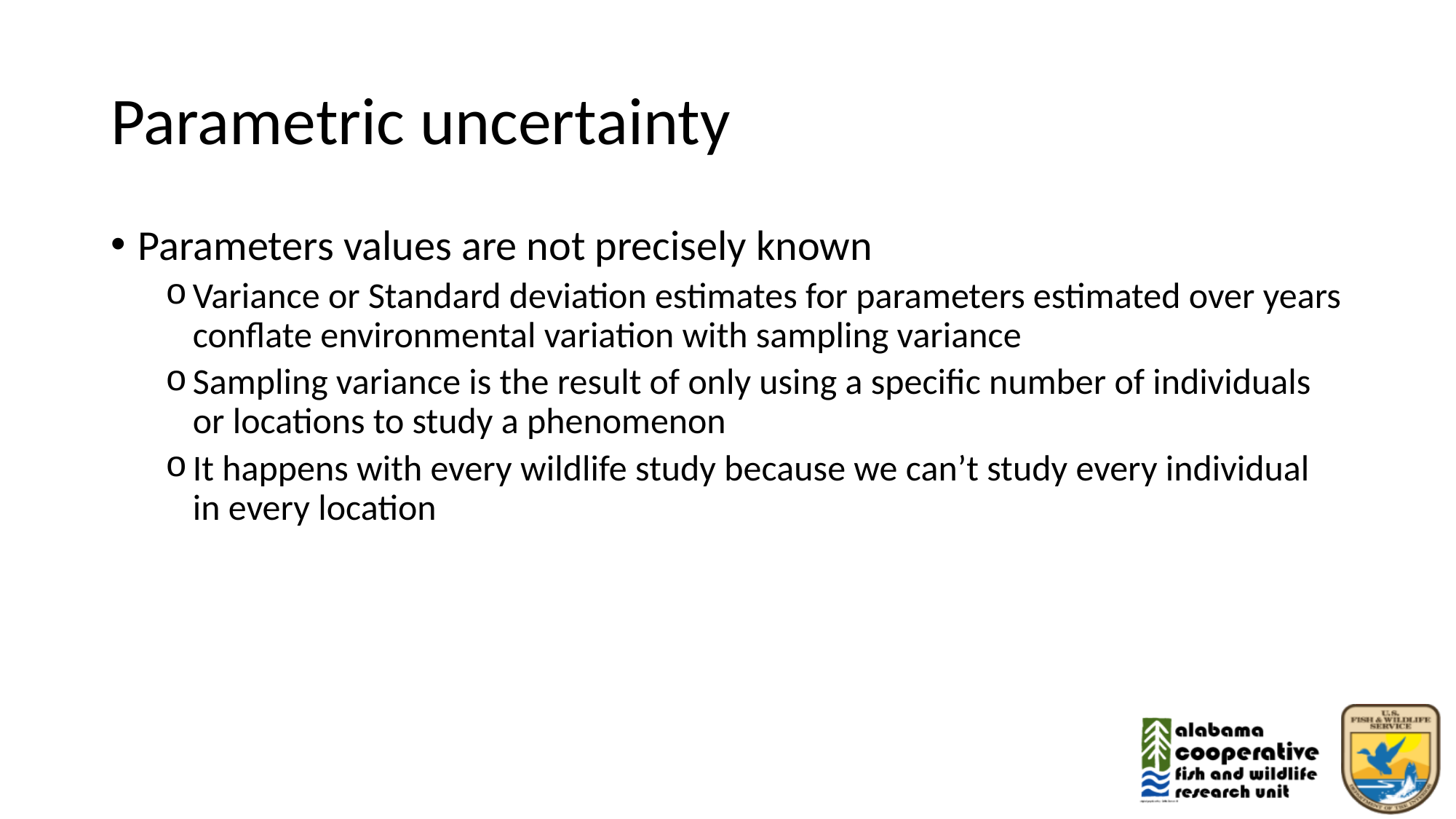

# Parametric uncertainty
Parameters values are not precisely known
Variance or Standard deviation estimates for parameters estimated over years conflate environmental variation with sampling variance
Sampling variance is the result of only using a specific number of individuals or locations to study a phenomenon
It happens with every wildlife study because we can’t study every individual in every location